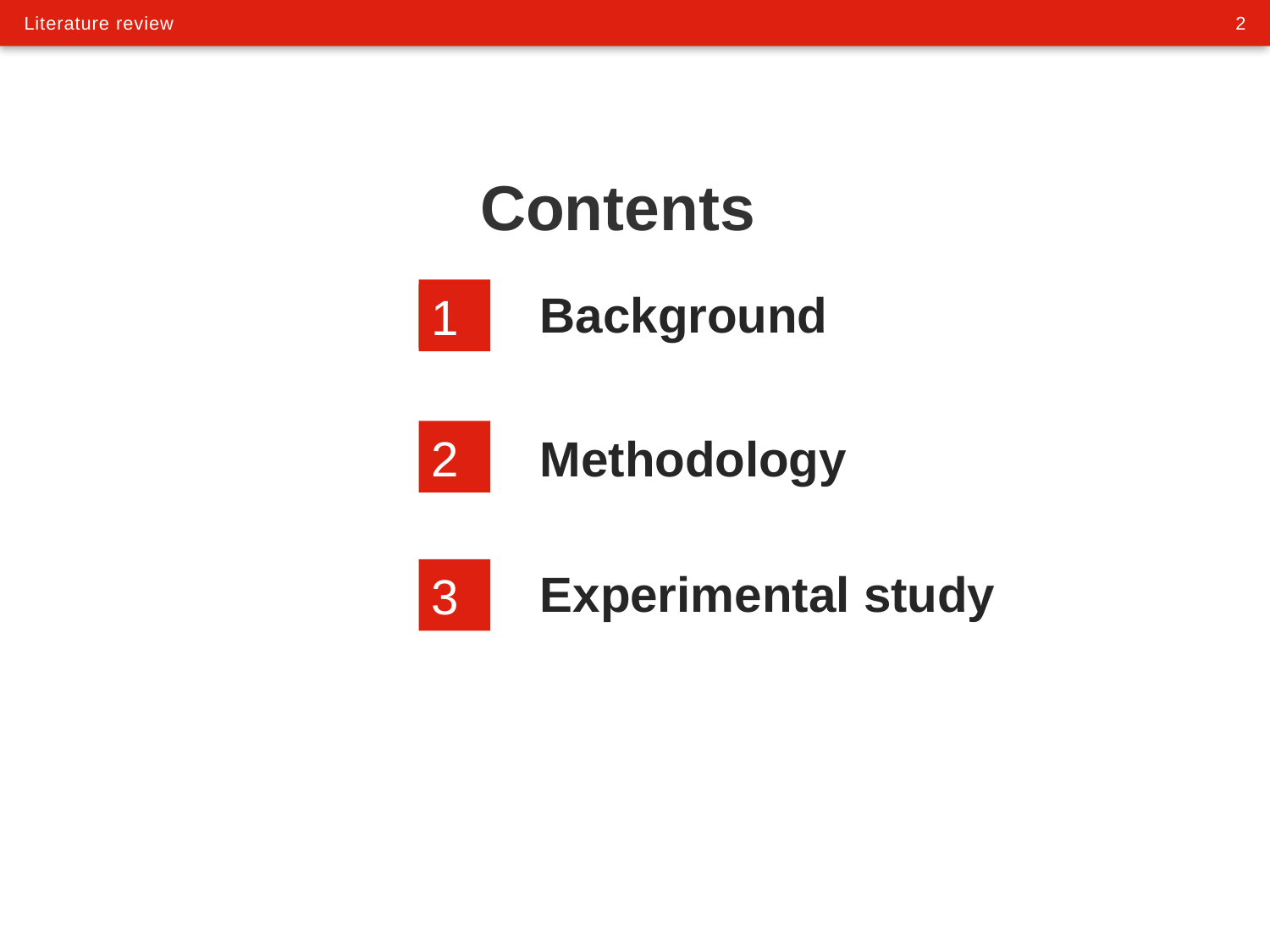

# Contents
Background
1

2
Methodology

Experimental study
3